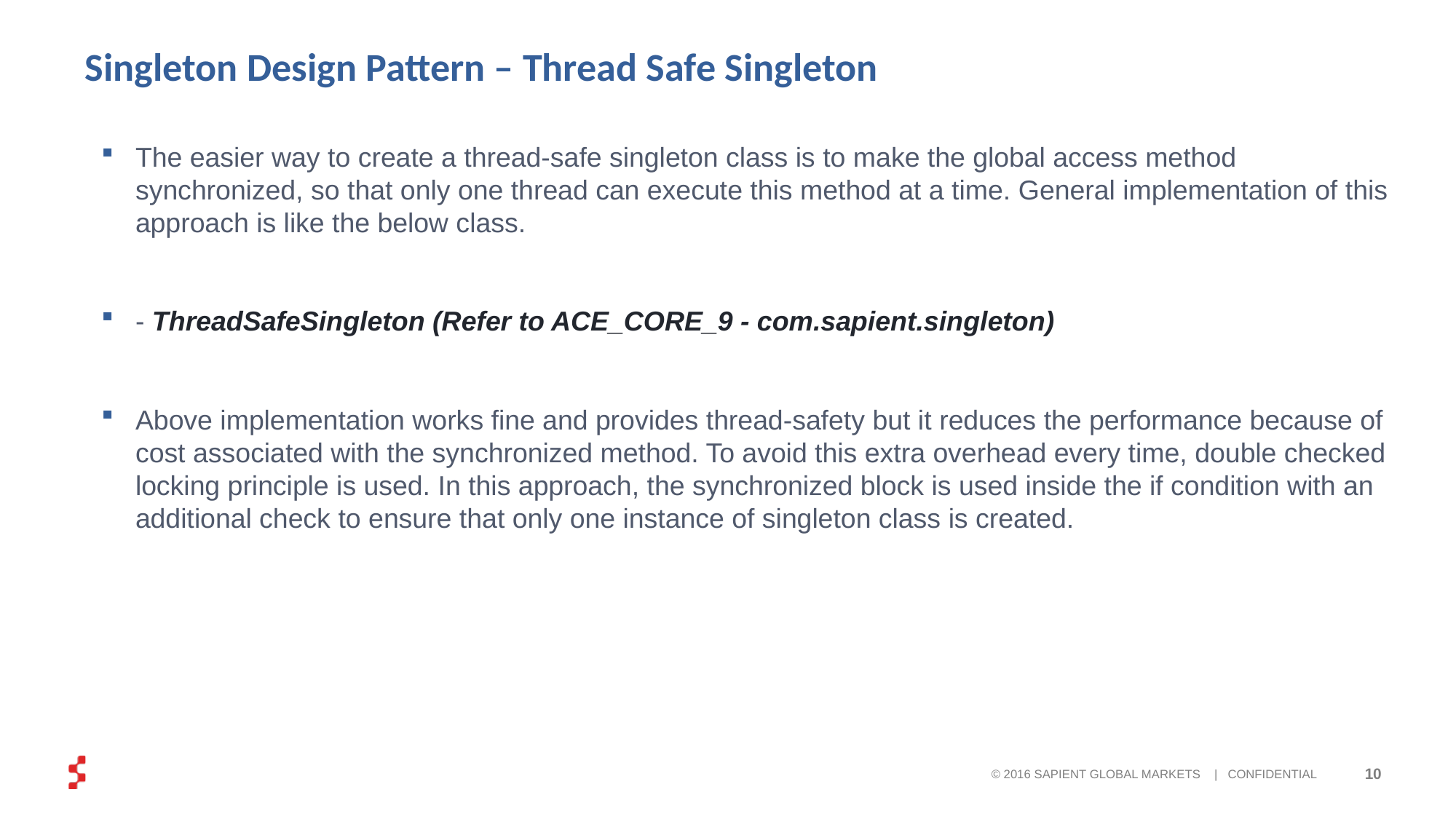

# Singleton Design Pattern – Thread Safe Singleton

The easier way to create a thread-safe singleton class is to make the global access method synchronized, so that only one thread can execute this method at a time. General implementation of this approach is like the below class.

- ThreadSafeSingleton (Refer to ACE_CORE_9 - com.sapient.singleton)

Above implementation works fine and provides thread-safety but it reduces the performance because of cost associated with the synchronized method. To avoid this extra overhead every time, double checked locking principle is used. In this approach, the synchronized block is used inside the if condition with an additional check to ensure that only one instance of singleton class is created.